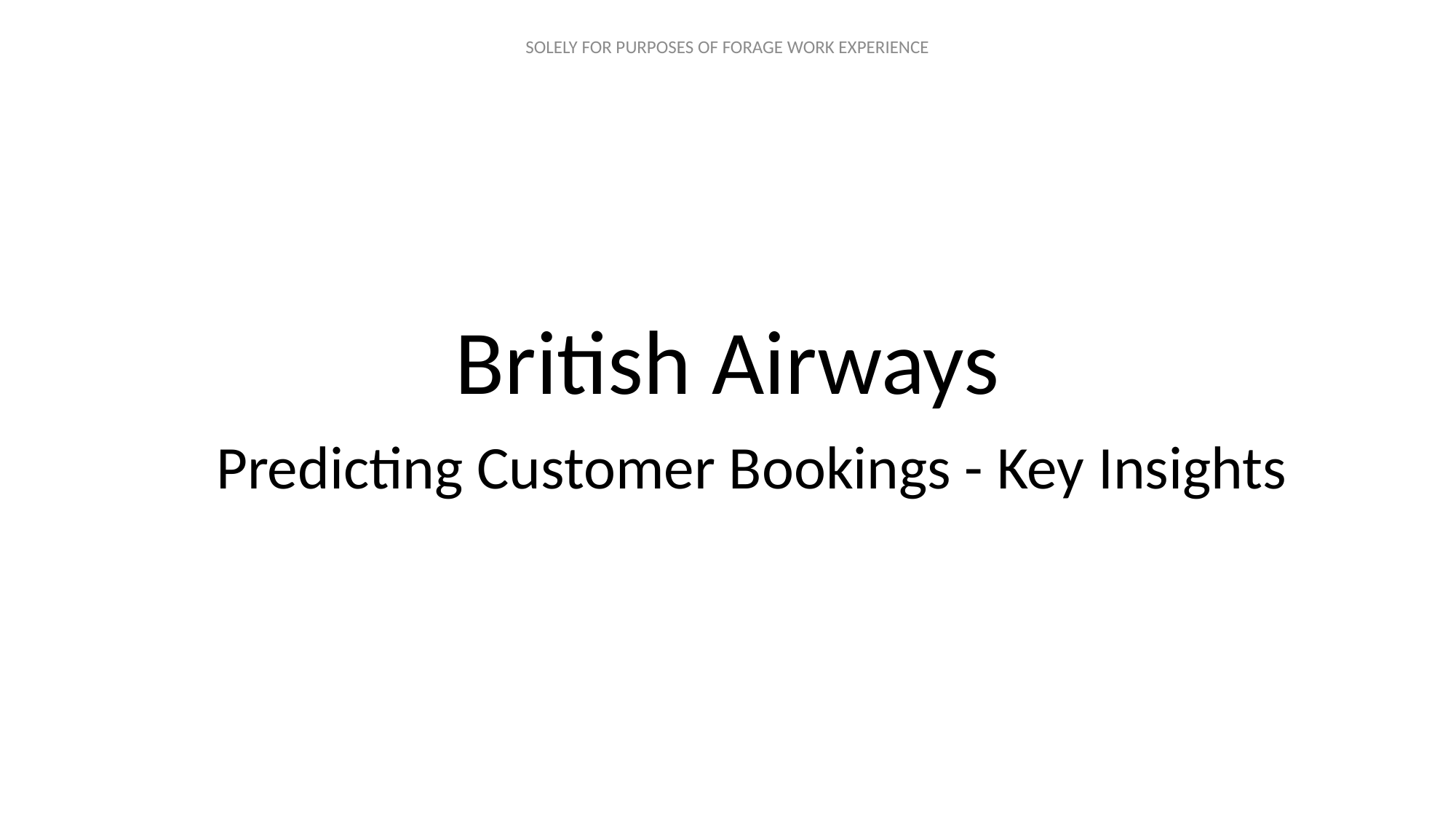

# British Airways
Predicting Customer Bookings - Key Insights